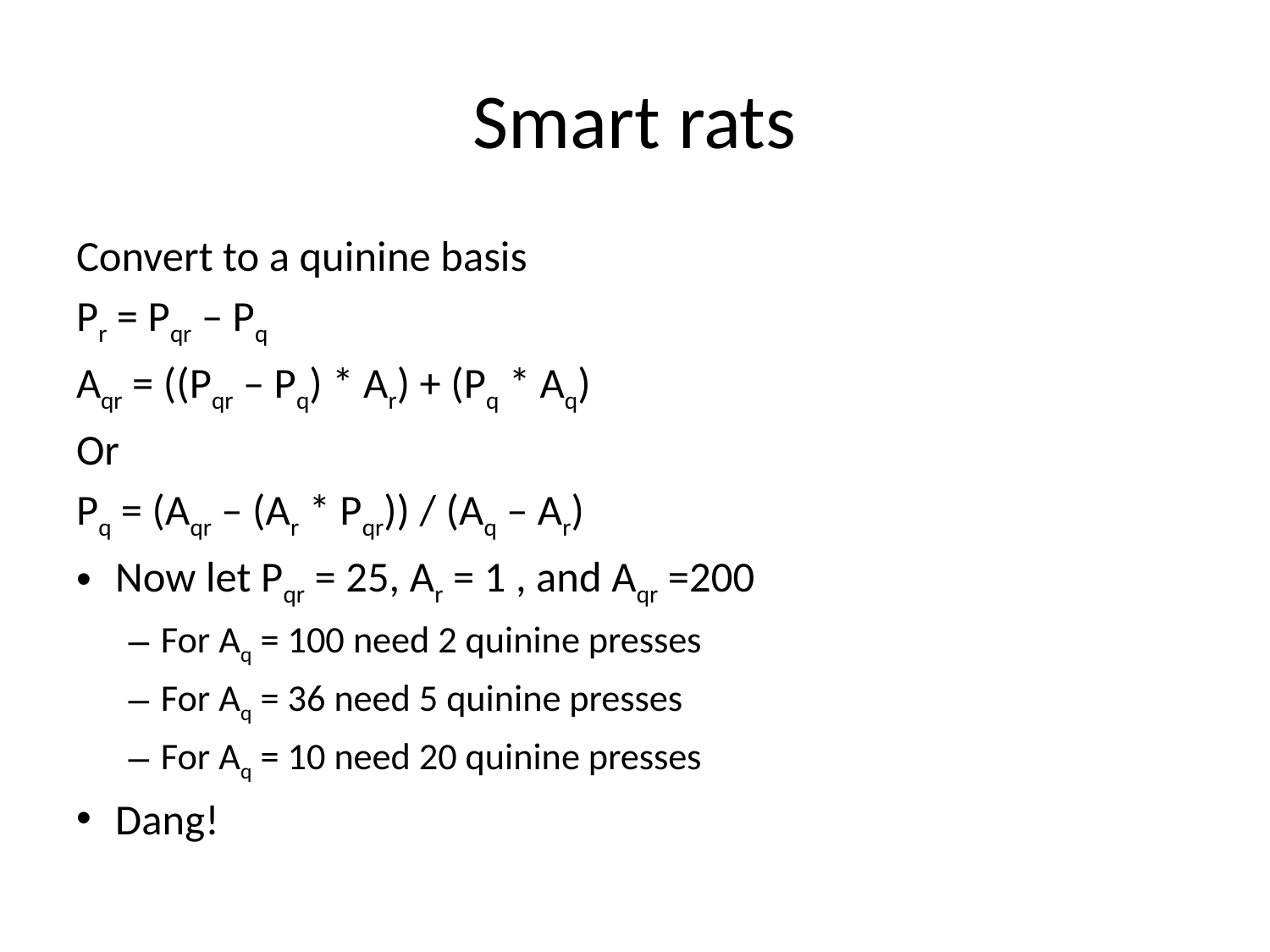

# Smart rats
Convert to a quinine basis
Pr = Pqr – Pq
Aqr = ((Pqr – Pq) * Ar) + (Pq * Aq)
Or
Pq = (Aqr – (Ar * Pqr)) / (Aq – Ar)
Now let Pqr = 25, Ar = 1 , and Aqr =200
For Aq = 100 need 2 quinine presses
For Aq = 36 need 5 quinine presses
For Aq = 10 need 20 quinine presses
Dang!